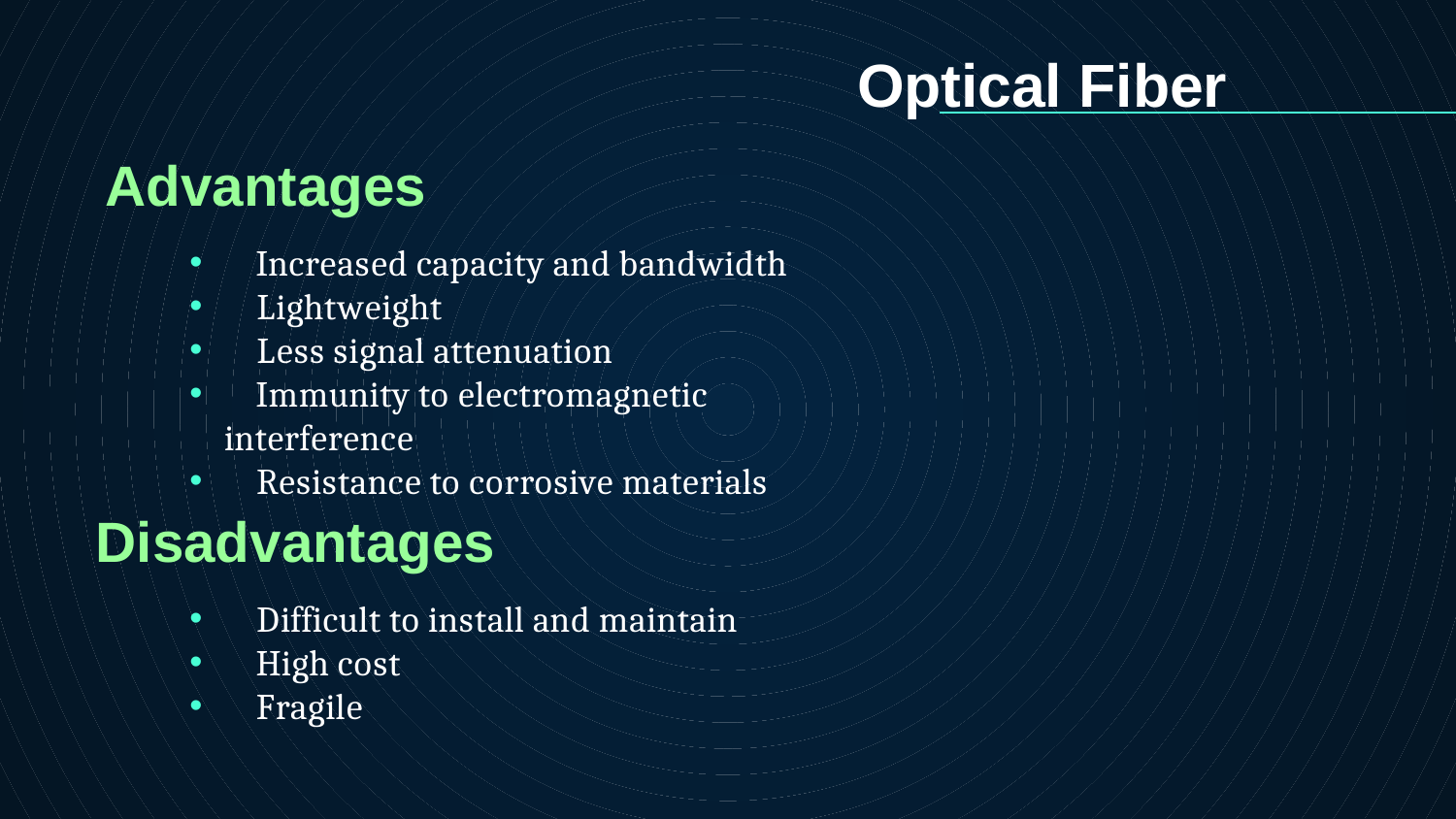

# Optical Fiber
Advantages
    Increased capacity and bandwidth
    Lightweight
    Less signal attenuation
    Immunity to electromagnetic interference
    Resistance to corrosive materials
Disadvantages
    Difficult to install and maintain
    High cost
    Fragile